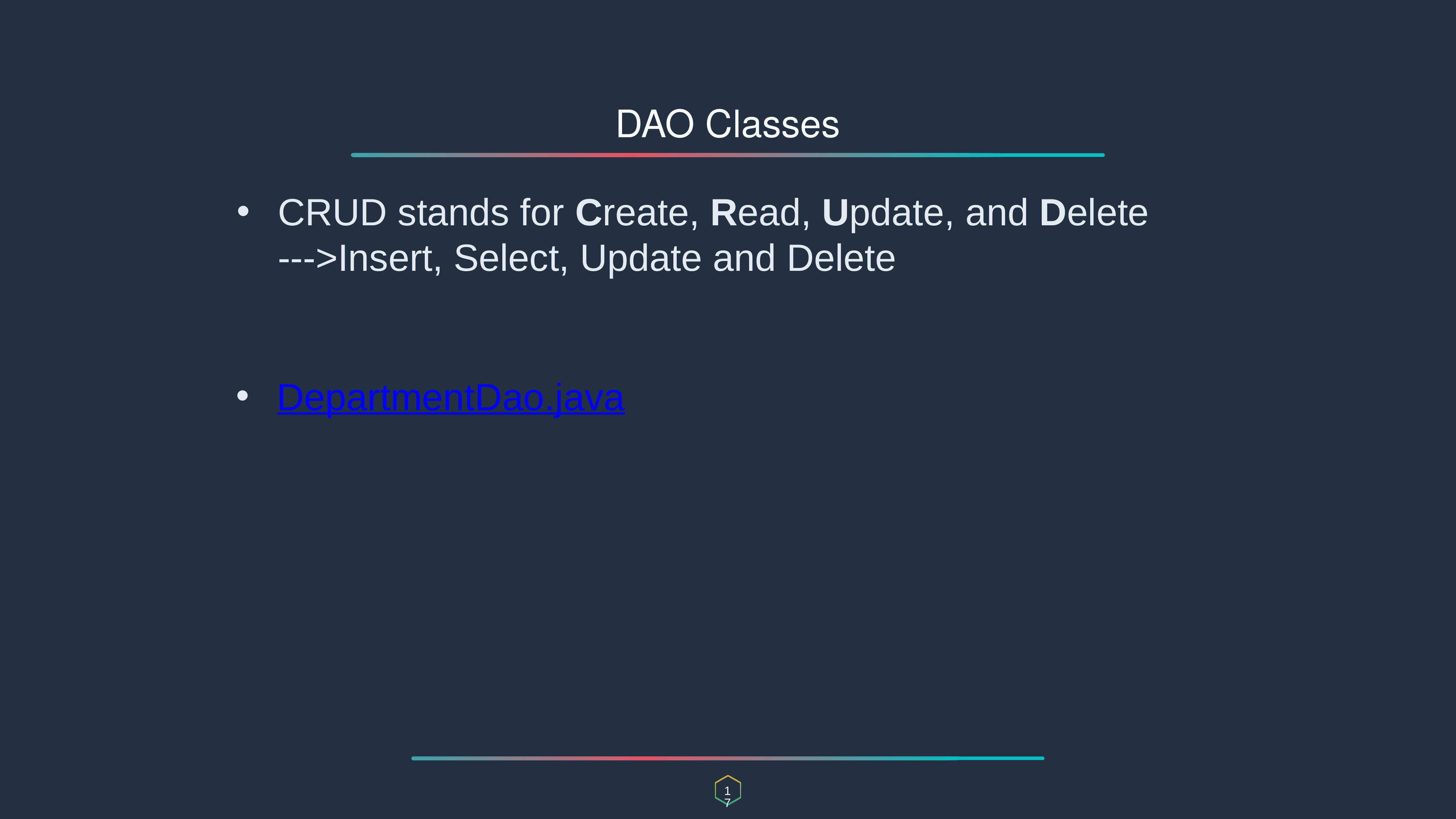

DAO Classes
CRUD stands for Create, Read, Update, and Delete  --->Insert, Select, Update and Delete
DepartmentDao.java
17